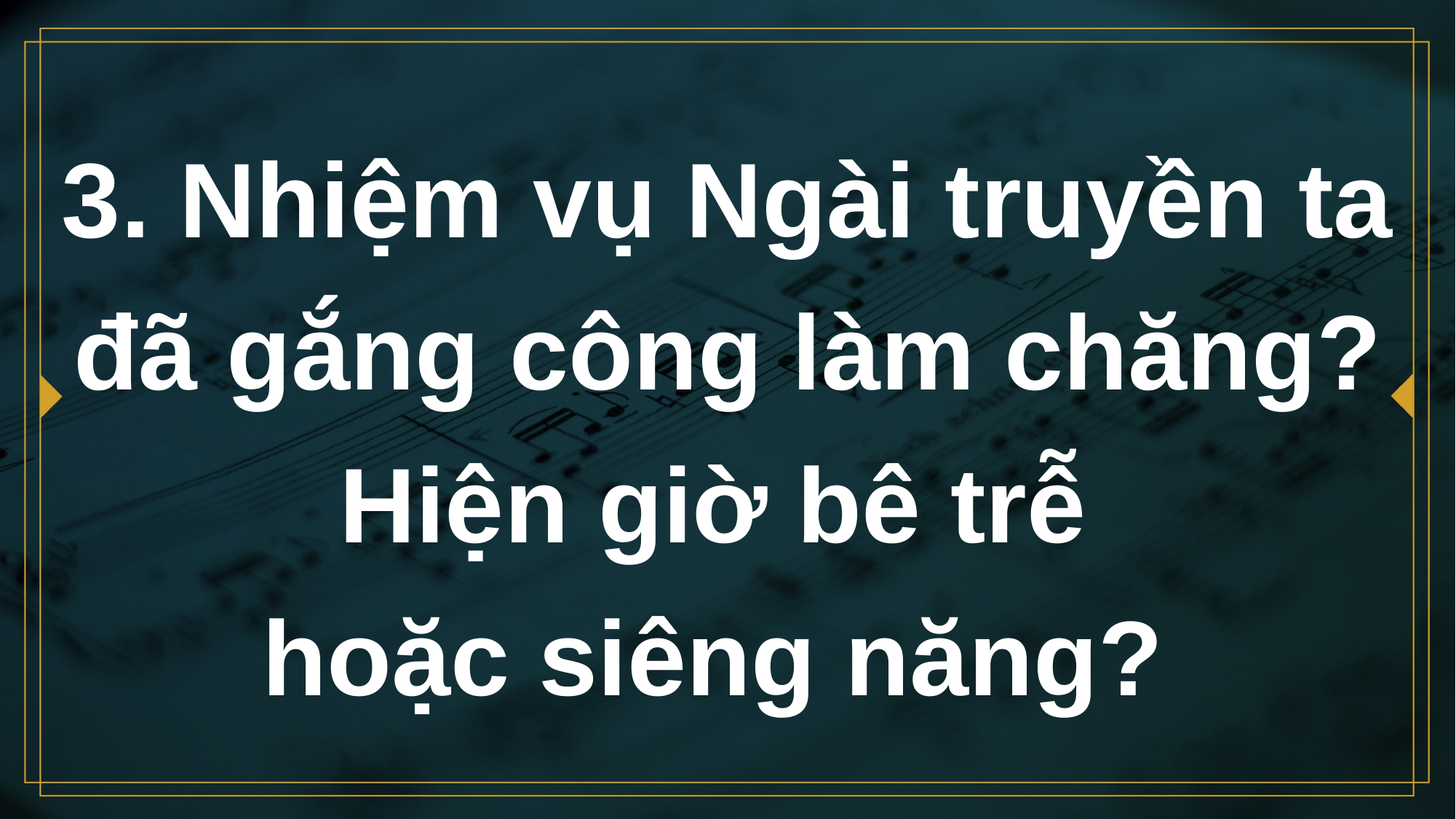

# 3. Nhiệm vụ Ngài truyền ta đã gắng công làm chăng? Hiện giờ bê trễ hoặc siêng năng?